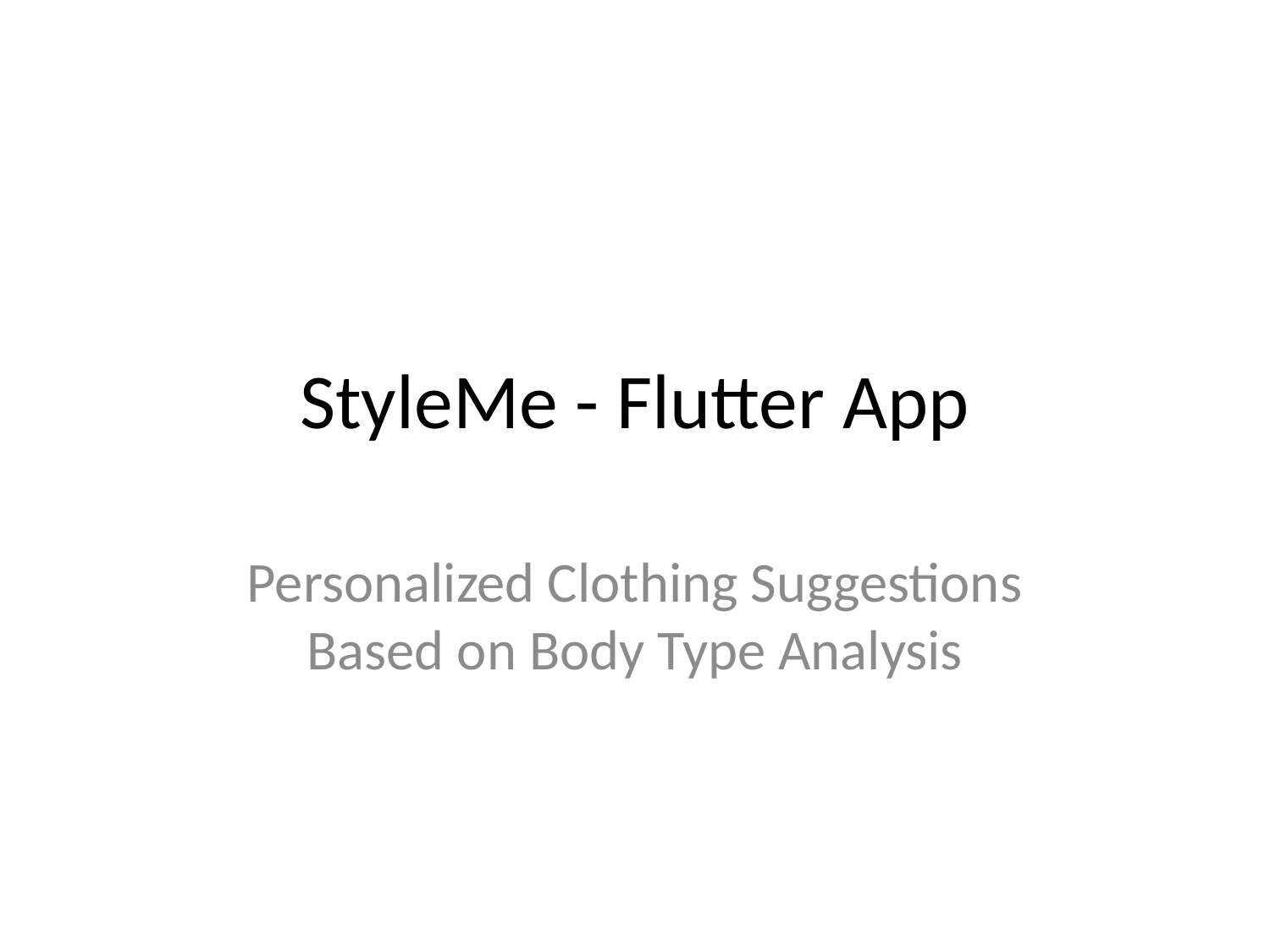

# StyleMe - Flutter App
Personalized Clothing Suggestions Based on Body Type Analysis